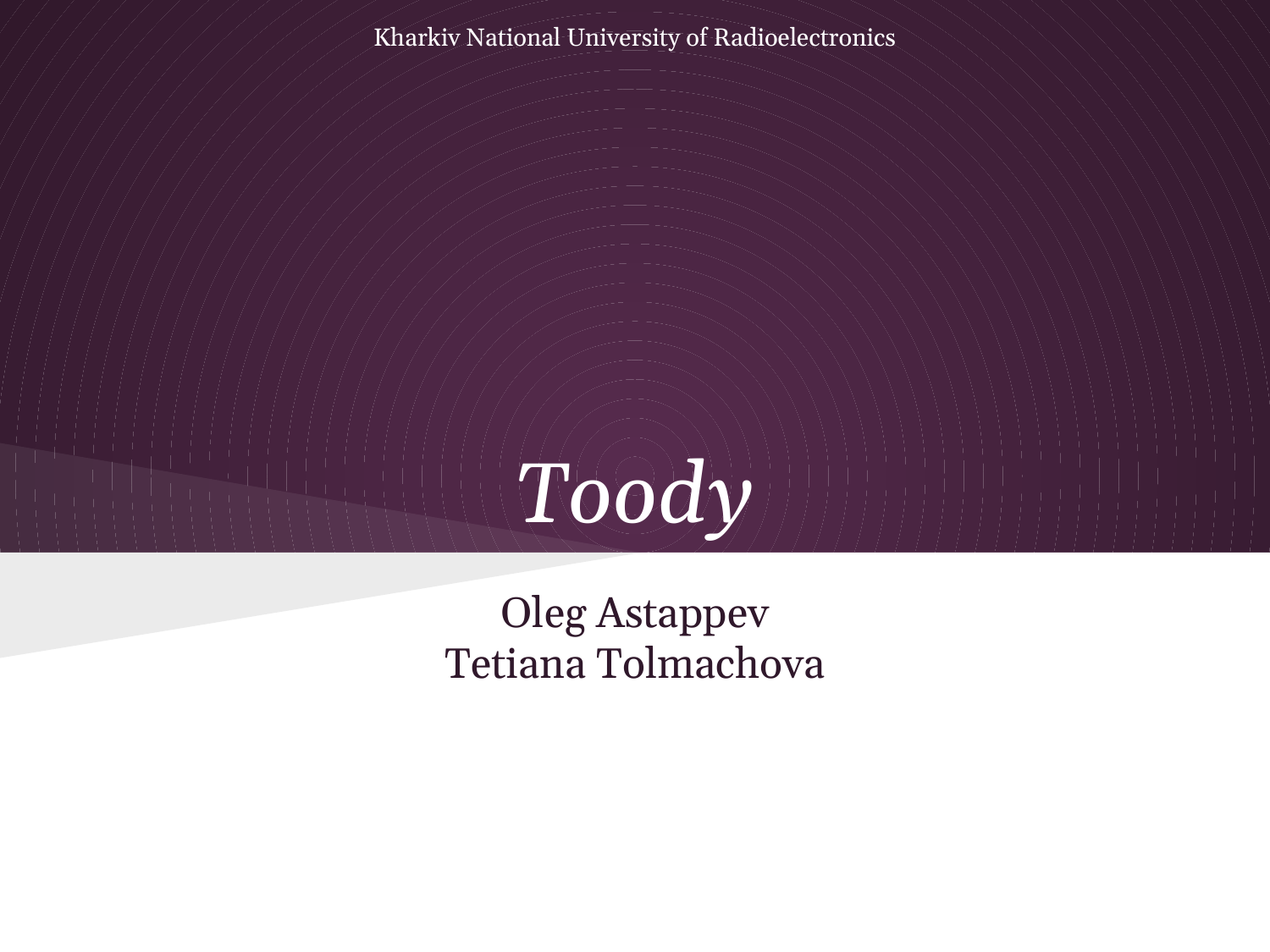

Kharkiv National University of Radioelectronics
# Toody
Oleg Astappev
Tetiana Tolmachova